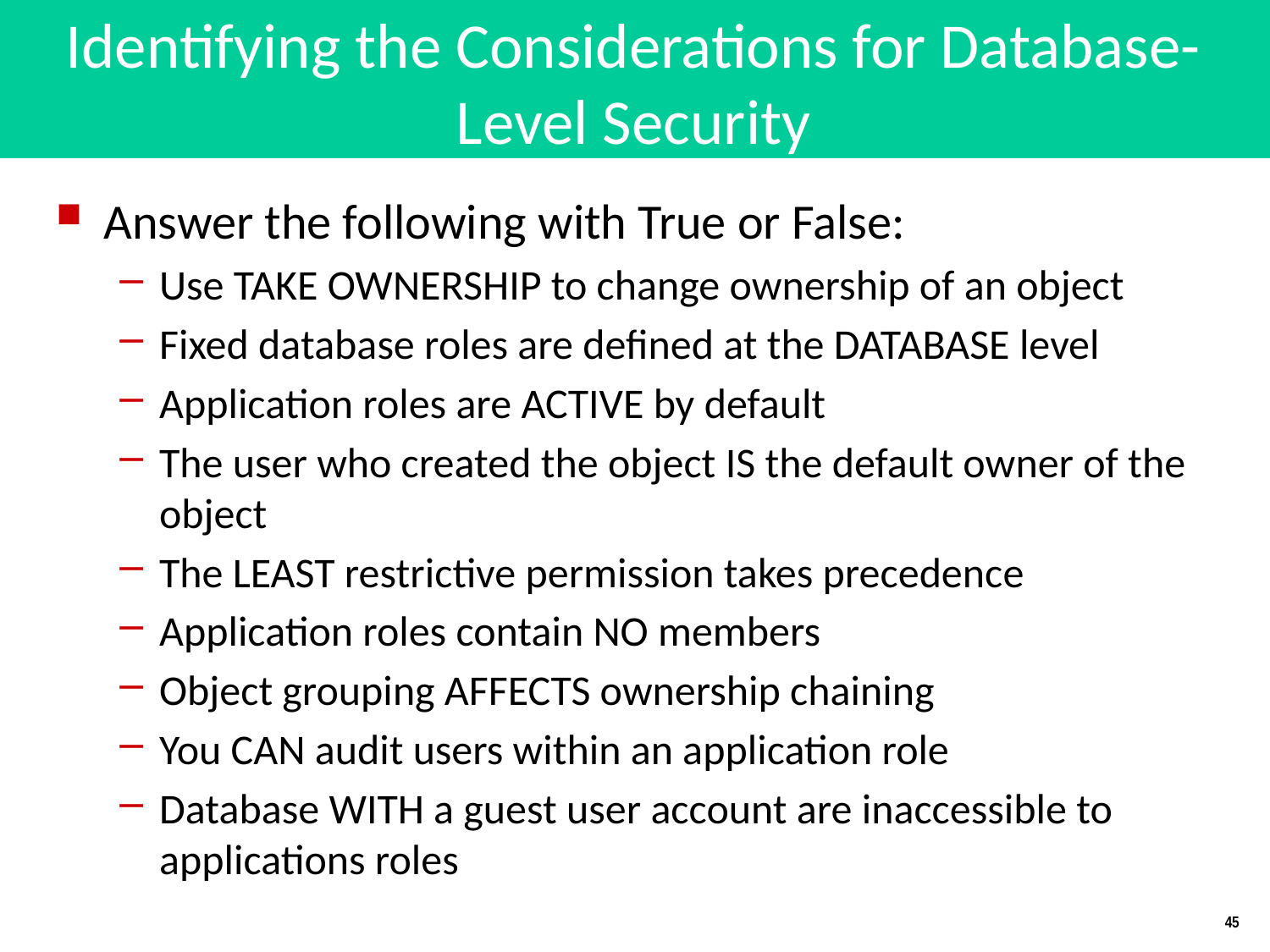

# Identifying the Considerations for Database-Level Security
Answer the following with True or False:
Use TAKE OWNERSHIP to change ownership of an object
Fixed database roles are defined at the DATABASE level
Application roles are ACTIVE by default
The user who created the object IS the default owner of the object
The LEAST restrictive permission takes precedence
Application roles contain NO members
Object grouping AFFECTS ownership chaining
You CAN audit users within an application role
Database WITH a guest user account are inaccessible to applications roles